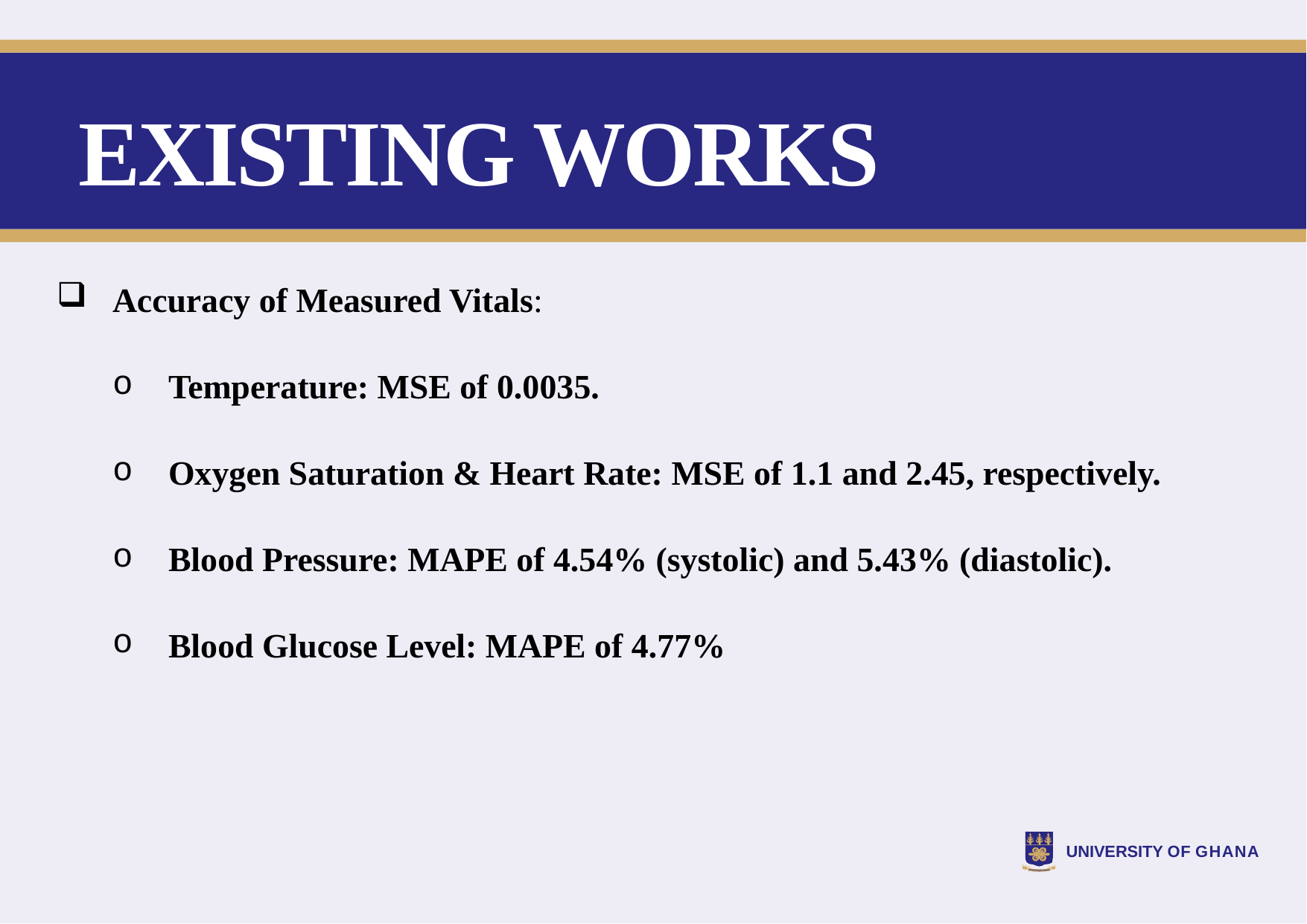

# EXISTING WORKS
Accuracy of Measured Vitals:
Temperature: MSE of 0.0035.
Oxygen Saturation & Heart Rate: MSE of 1.1 and 2.45, respectively.
Blood Pressure: MAPE of 4.54% (systolic) and 5.43% (diastolic).
Blood Glucose Level: MAPE of 4.77%

UNIVERSITY OF GHANA